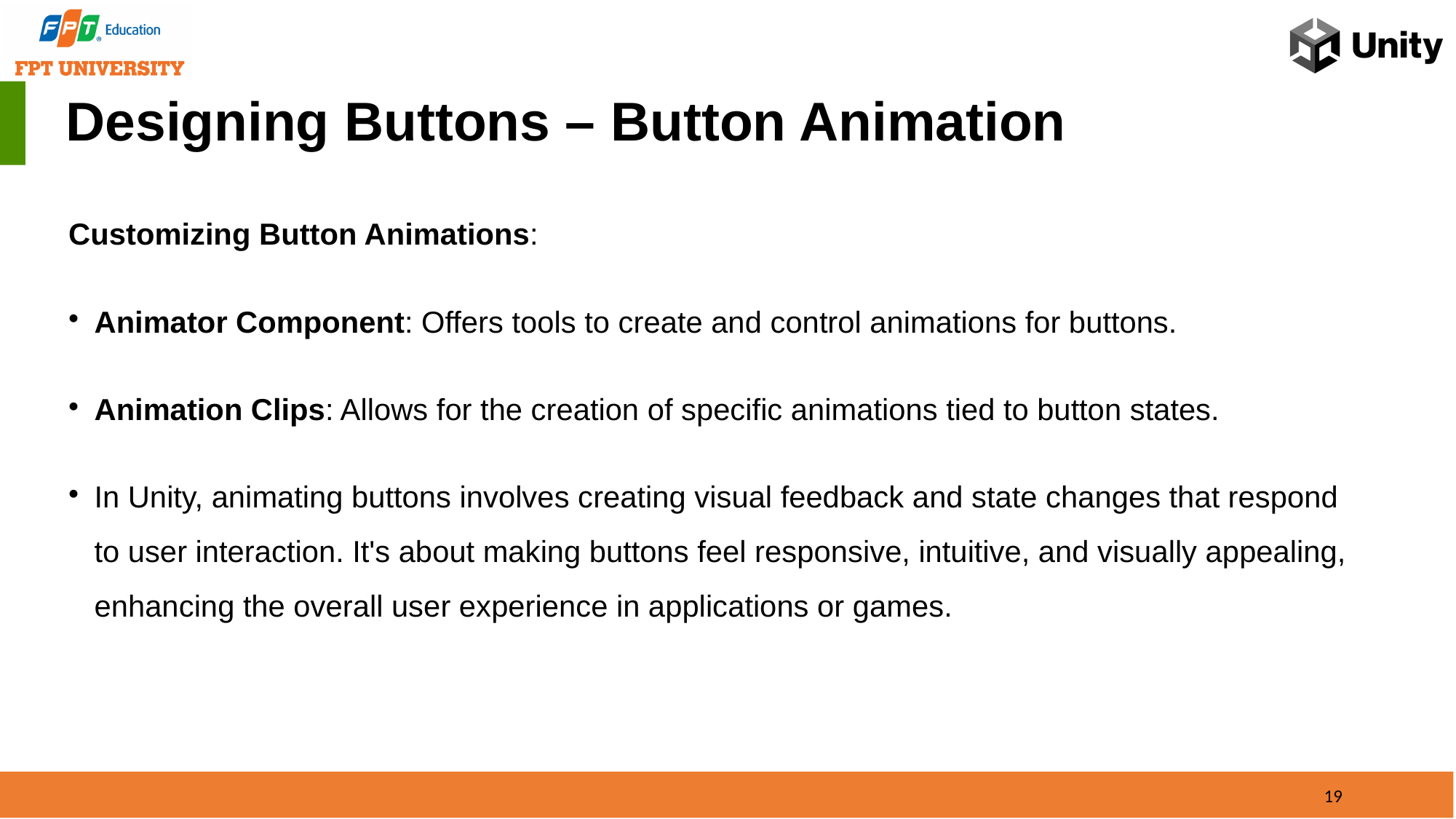

Designing Buttons – Button Animation
Customizing Button Animations:
Animator Component: Offers tools to create and control animations for buttons.
Animation Clips: Allows for the creation of specific animations tied to button states.
In Unity, animating buttons involves creating visual feedback and state changes that respond to user interaction. It's about making buttons feel responsive, intuitive, and visually appealing, enhancing the overall user experience in applications or games.
19